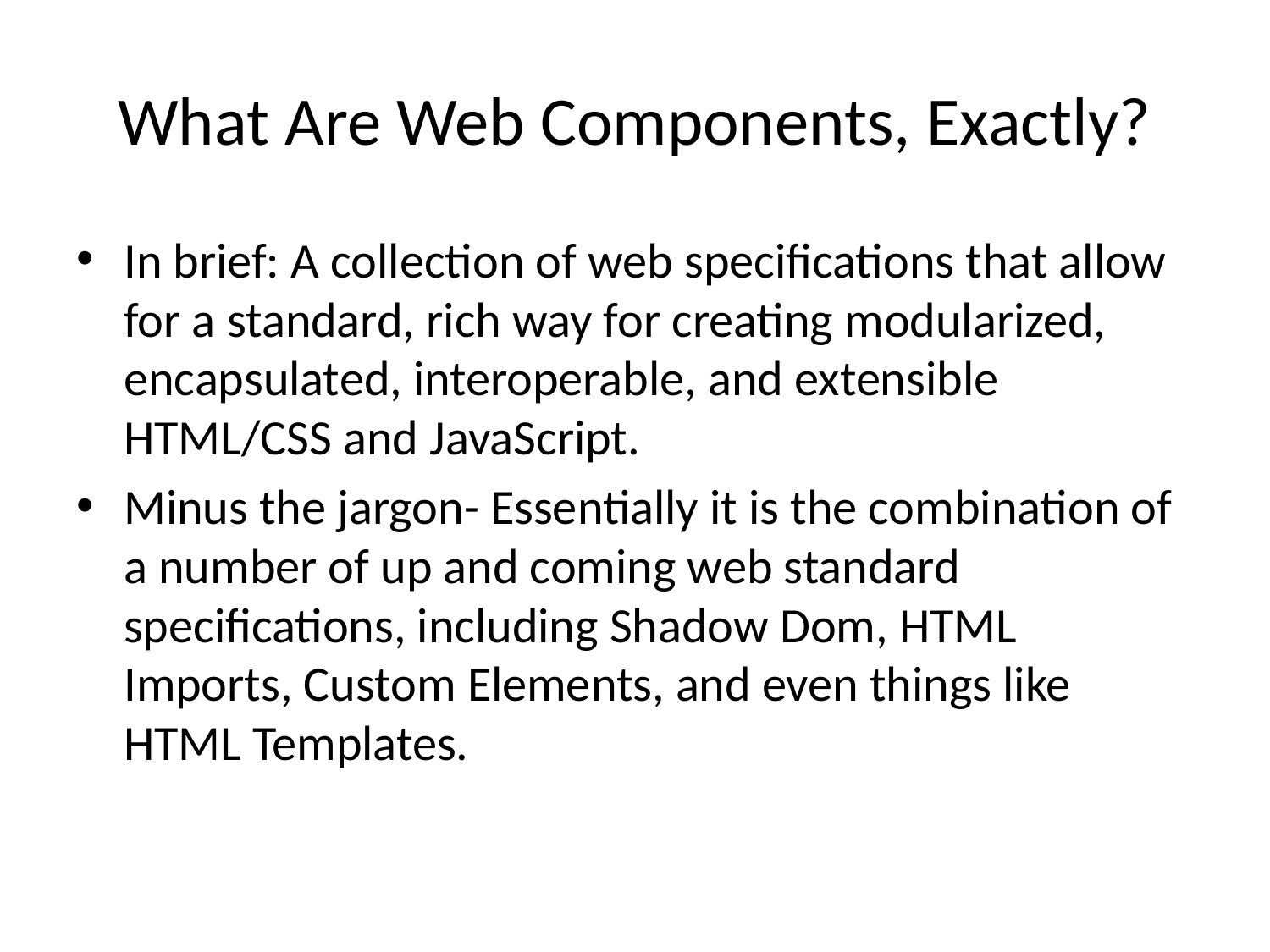

# What Are Web Components, Exactly?
In brief: A collection of web specifications that allow for a standard, rich way for creating modularized, encapsulated, interoperable, and extensible HTML/CSS and JavaScript.
Minus the jargon- Essentially it is the combination of a number of up and coming web standard specifications, including Shadow Dom, HTML Imports, Custom Elements, and even things like HTML Templates.